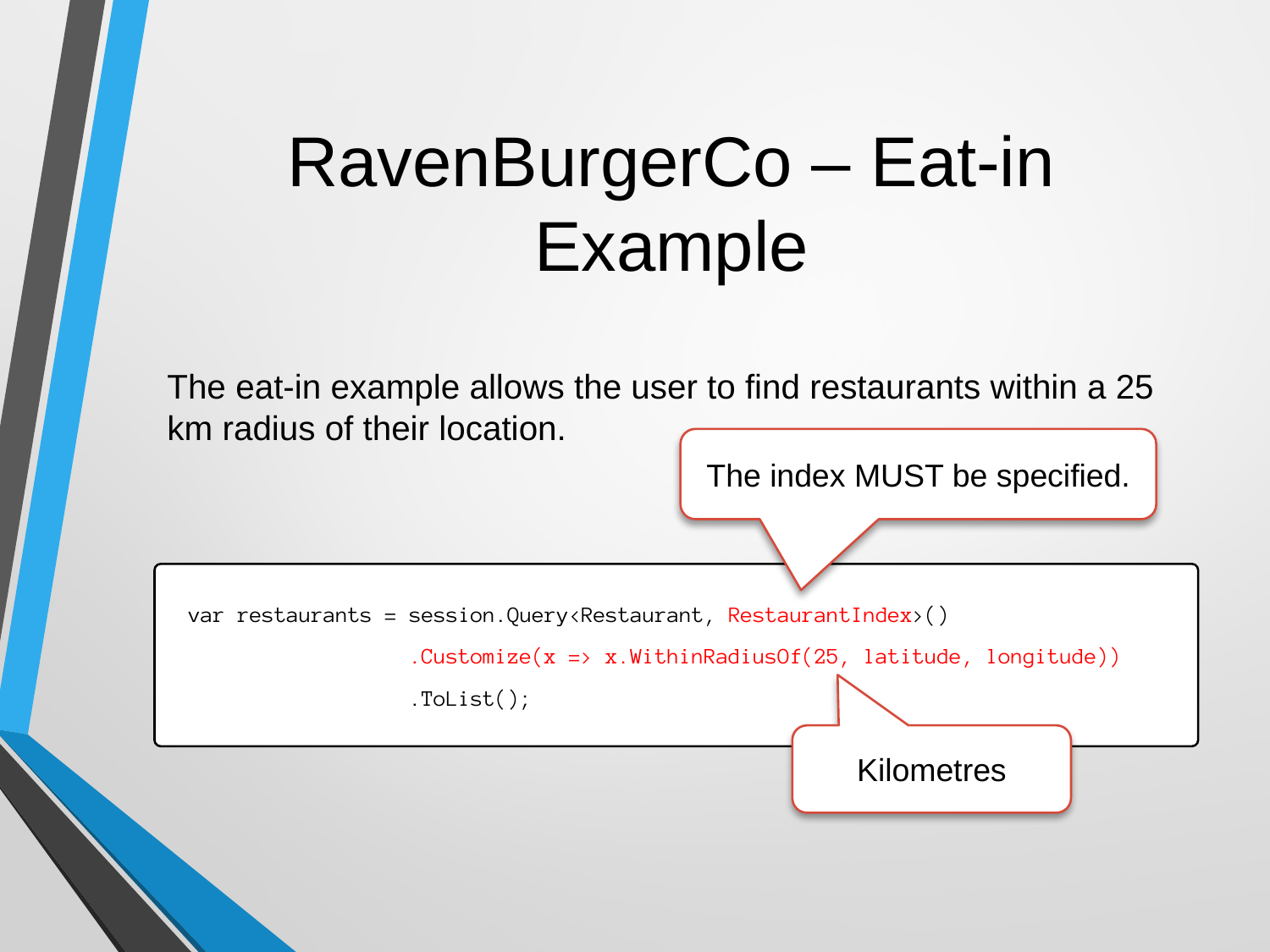

# RavenBurgerCo – Eat-in Example
The eat-in example allows the user to find restaurants within a 25 km radius of their location.
The index MUST be specified.

  var restaurants = session.Query<Restaurant, RestaurantIndex>()
                    .Customize(x => x.WithinRadiusOf(25, latitude, longitude))
                    .ToList();
Kilometres